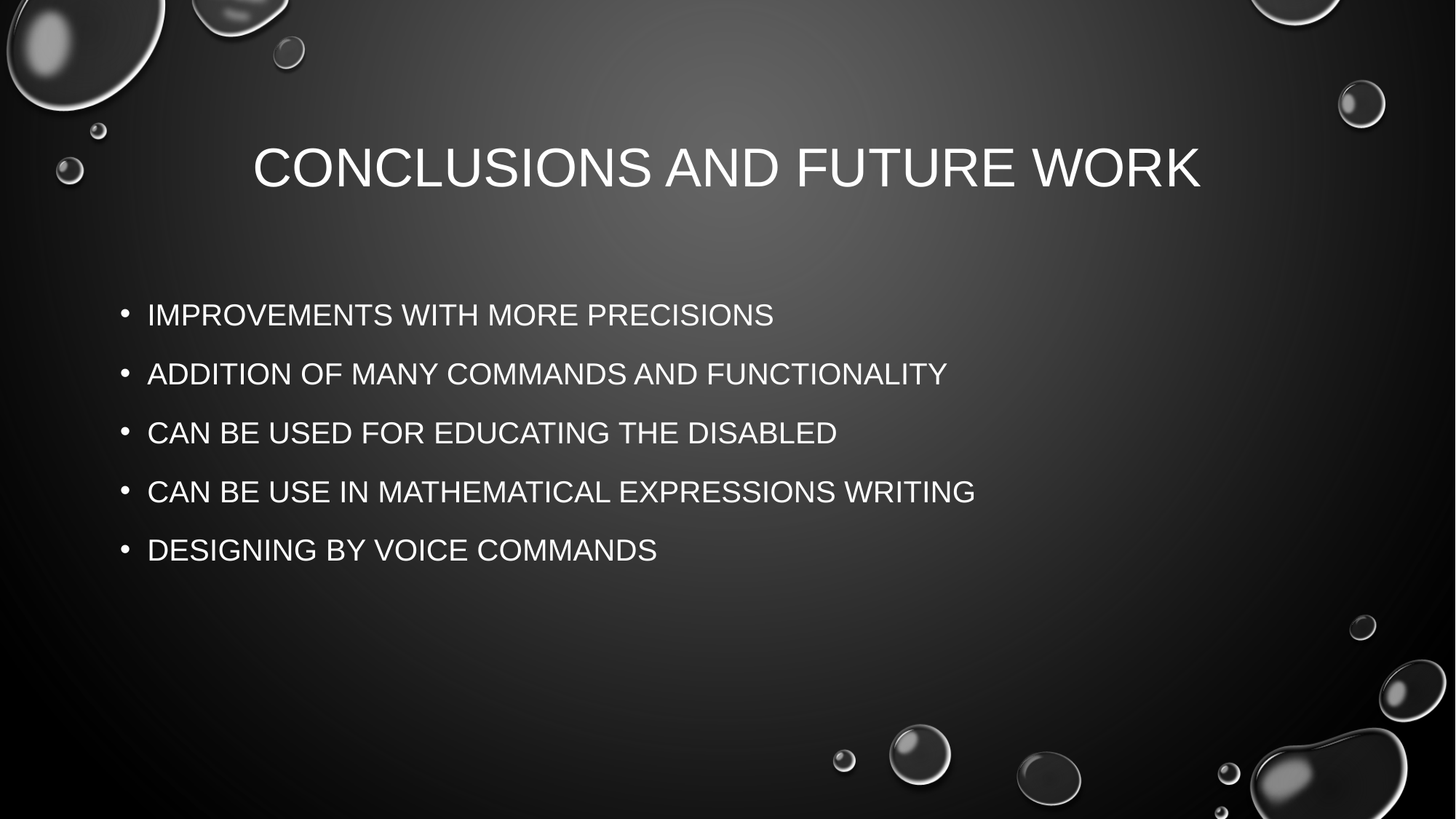

# Conclusions and future work
improvements with more precisions
Addition of many commands and functionality
Can be used for educating the disabled
Can be use in mathematical expressions writing
Designing by voice commands